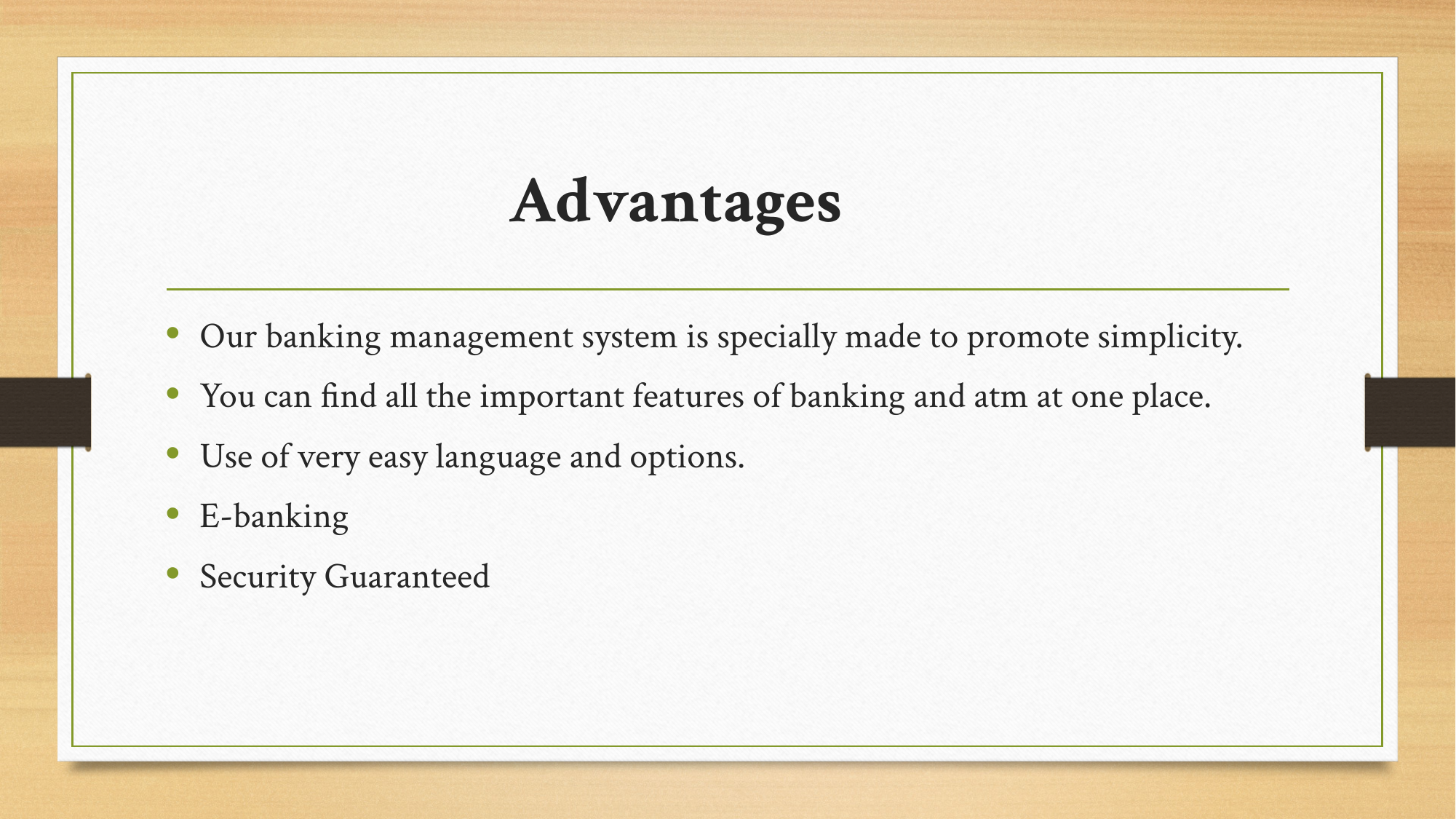

# Advantages
Our banking management system is specially made to promote simplicity.
You can find all the important features of banking and atm at one place.
Use of very easy language and options.
E-banking
Security Guaranteed